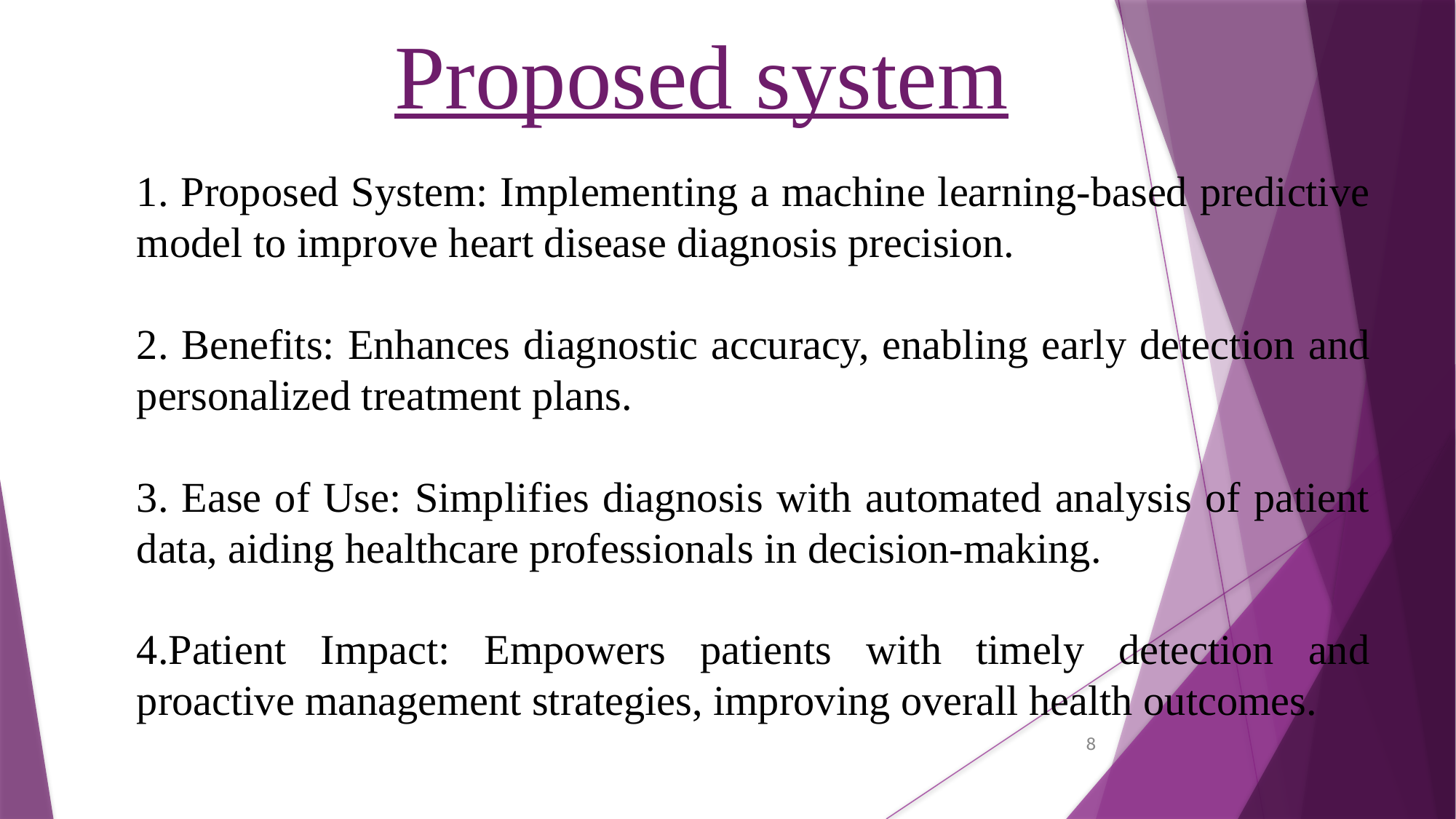

# Proposed system
1. Proposed System: Implementing a machine learning-based predictive model to improve heart disease diagnosis precision.

2. Benefits: Enhances diagnostic accuracy, enabling early detection and personalized treatment plans.

3. Ease of Use: Simplifies diagnosis with automated analysis of patient data, aiding healthcare professionals in decision-making.

4.Patient Impact: Empowers patients with timely detection and proactive management strategies, improving overall health outcomes.
8